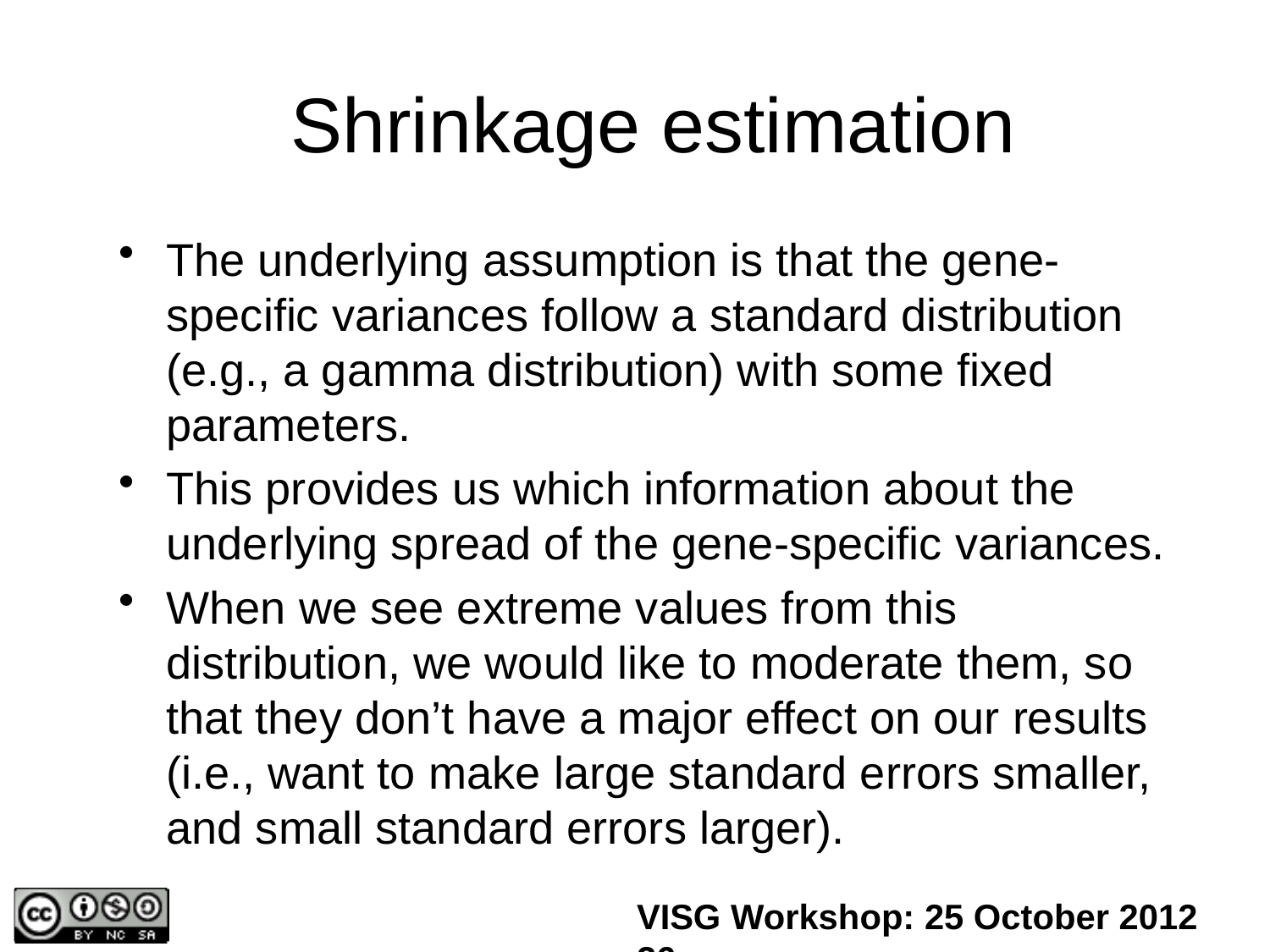

# Shrinkage estimation
The underlying assumption is that the gene-specific variances follow a standard distribution (e.g., a gamma distribution) with some fixed parameters.
This provides us which information about the underlying spread of the gene-specific variances.
When we see extreme values from this distribution, we would like to moderate them, so that they don’t have a major effect on our results (i.e., want to make large standard errors smaller, and small standard errors larger).